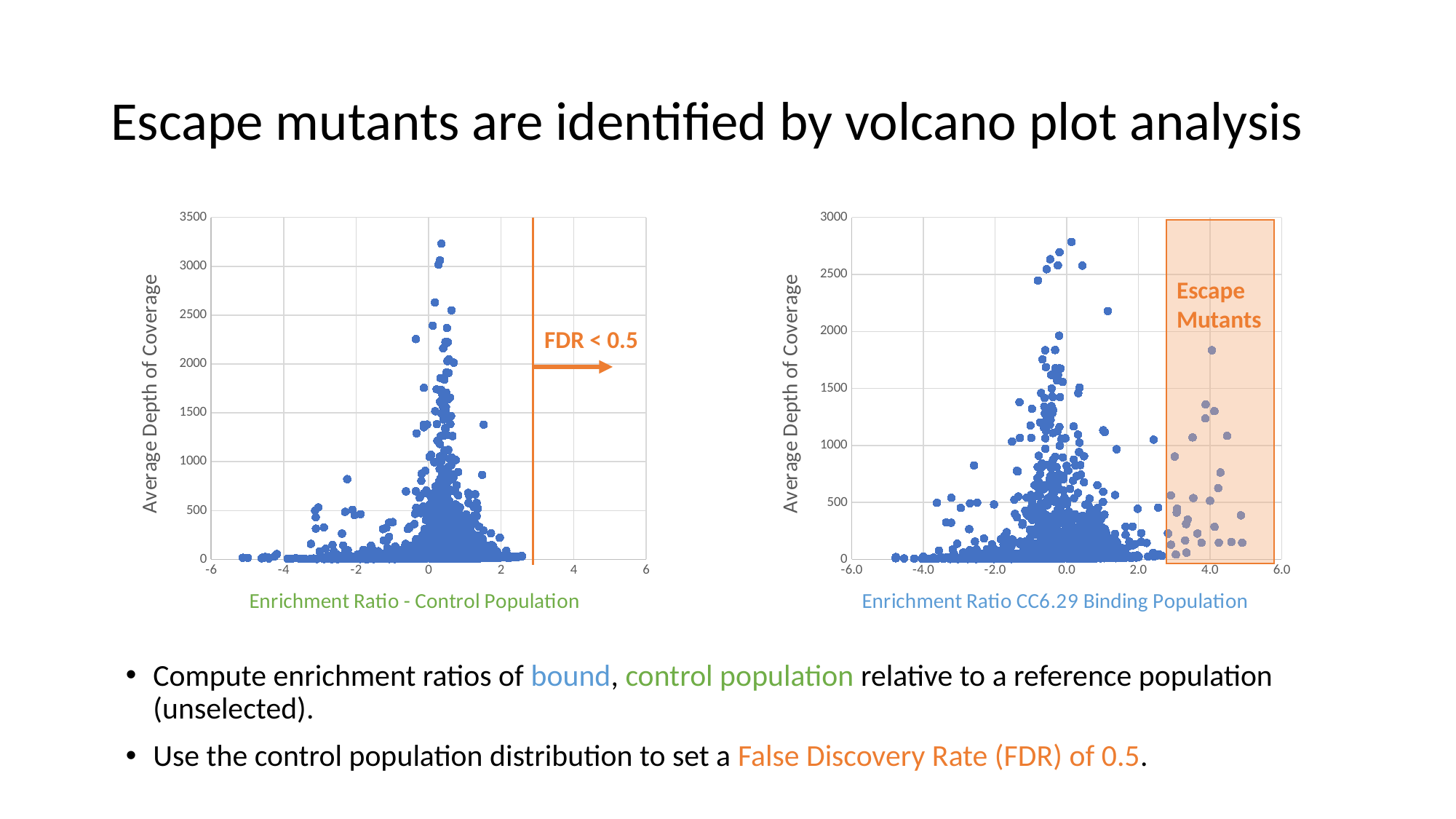

# Escape mutants are identified by volcano plot analysis

### Chart

| Category | Depth of Coverage |
|---|---|

### Chart

| Category | Depth of Coverage |
|---|---|
Escape
Mutants
FDR < 0.5
Compute enrichment ratios of bound, control population relative to a reference population (unselected).
Use the control population distribution to set a False Discovery Rate (FDR) of 0.5.